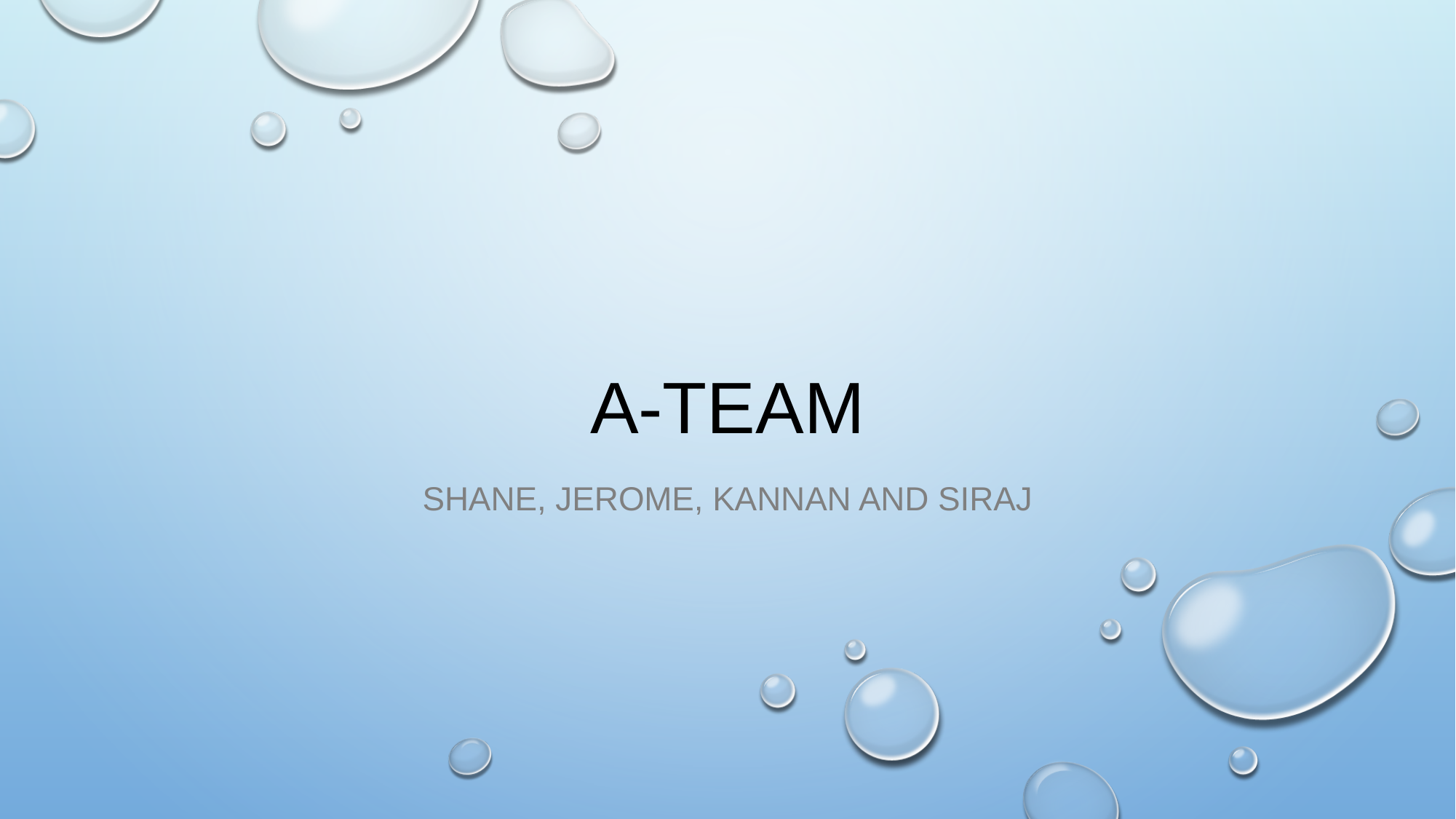

# A-TEAM
Shane, Jerome, Kannan and Siraj